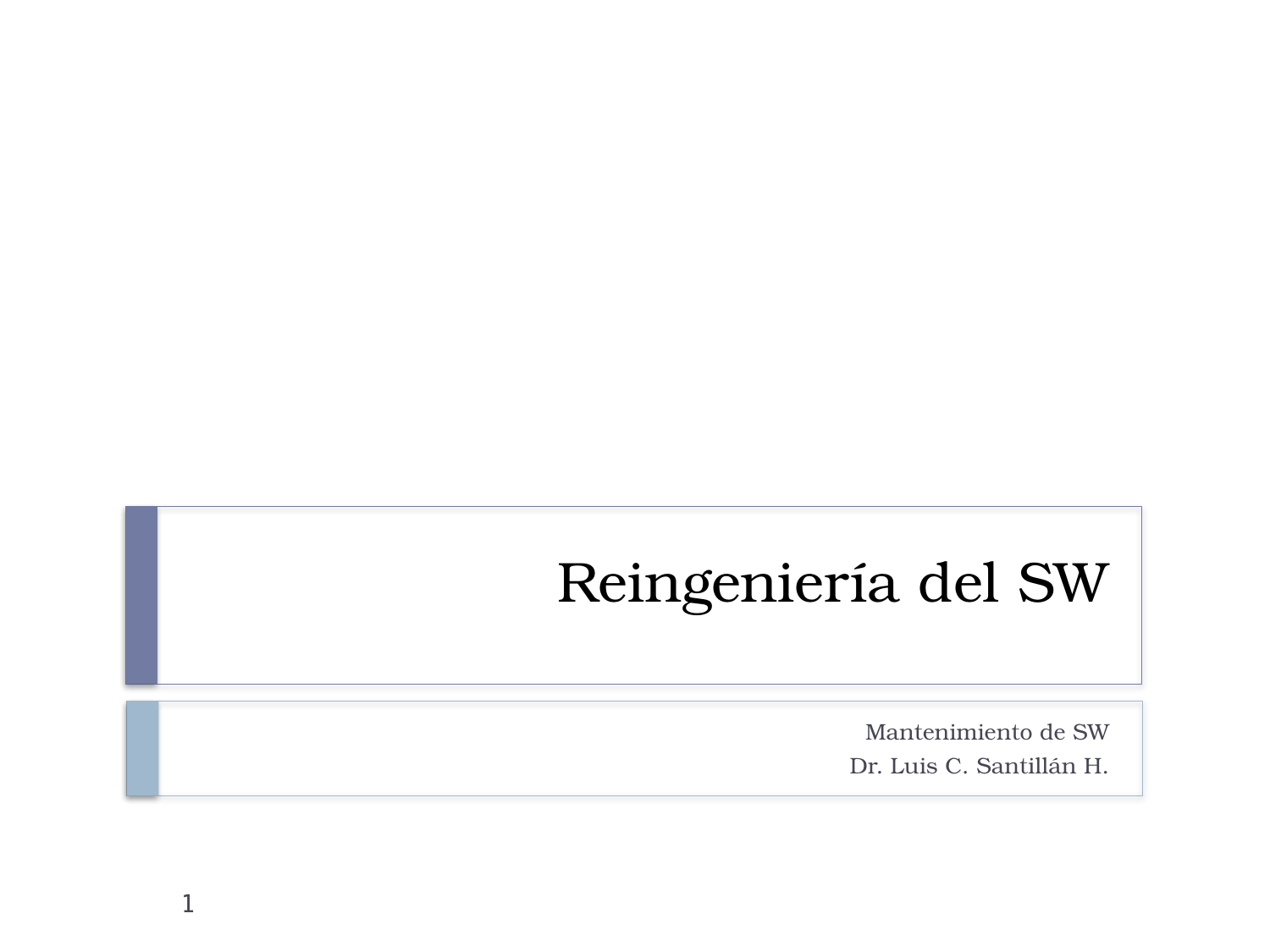

# Reingeniería del SW
Mantenimiento de SW
Dr. Luis C. Santillán H.
1